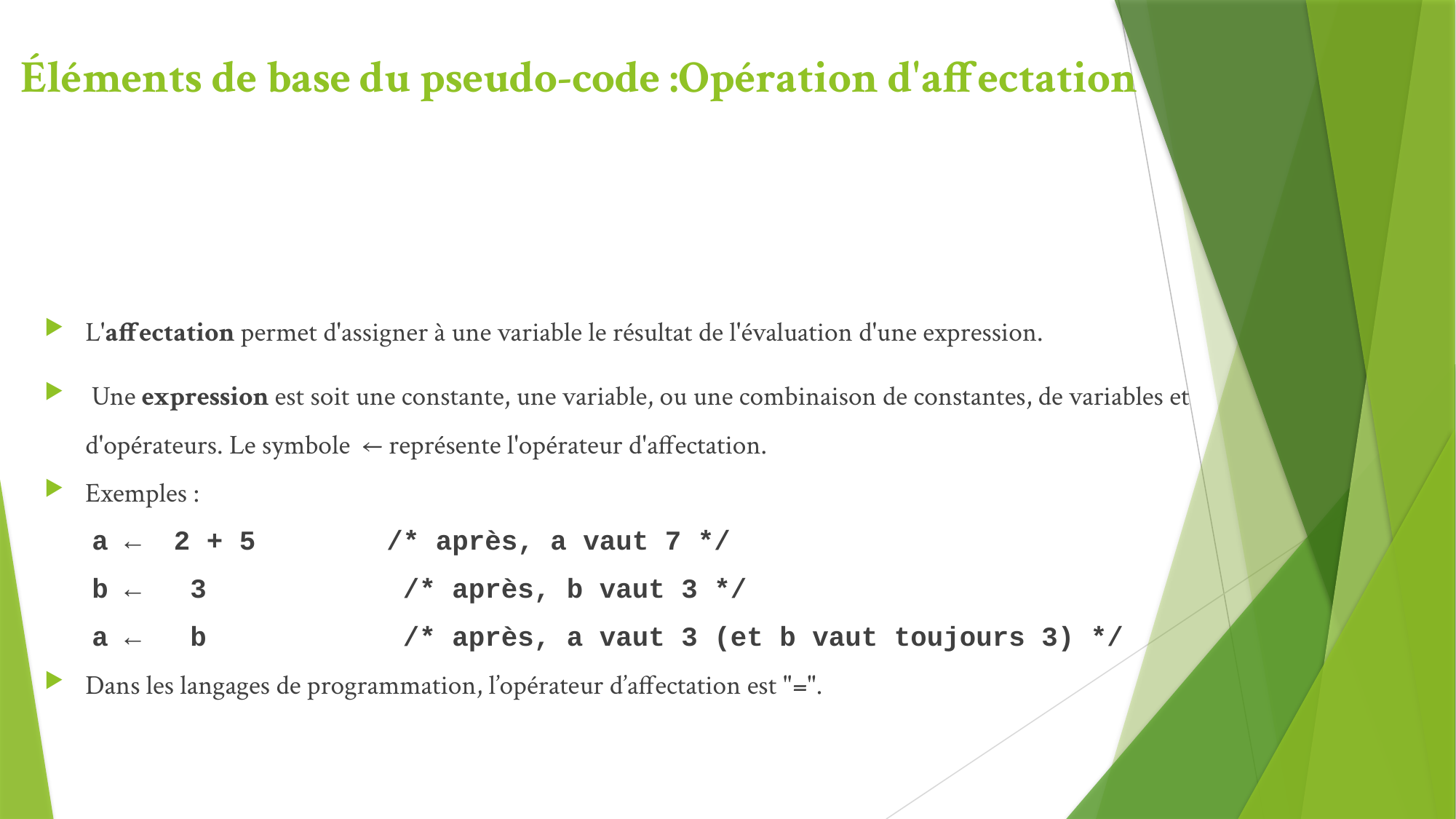

# Éléments de base du pseudo-code :Opération d'affectation
L'affectation permet d'assigner à une variable le résultat de l'évaluation d'une expression.
 Une expression est soit une constante, une variable, ou une combinaison de constantes, de variables et d'opérateurs. Le symbole  ← représente l'opérateur d'affectation.
Exemples :
a ←  2 + 5        /* après, a vaut 7 */
b ←   3            /* après, b vaut 3 */
a ←   b            /* après, a vaut 3 (et b vaut toujours 3) */
Dans les langages de programmation, l’opérateur d’affectation est "=".